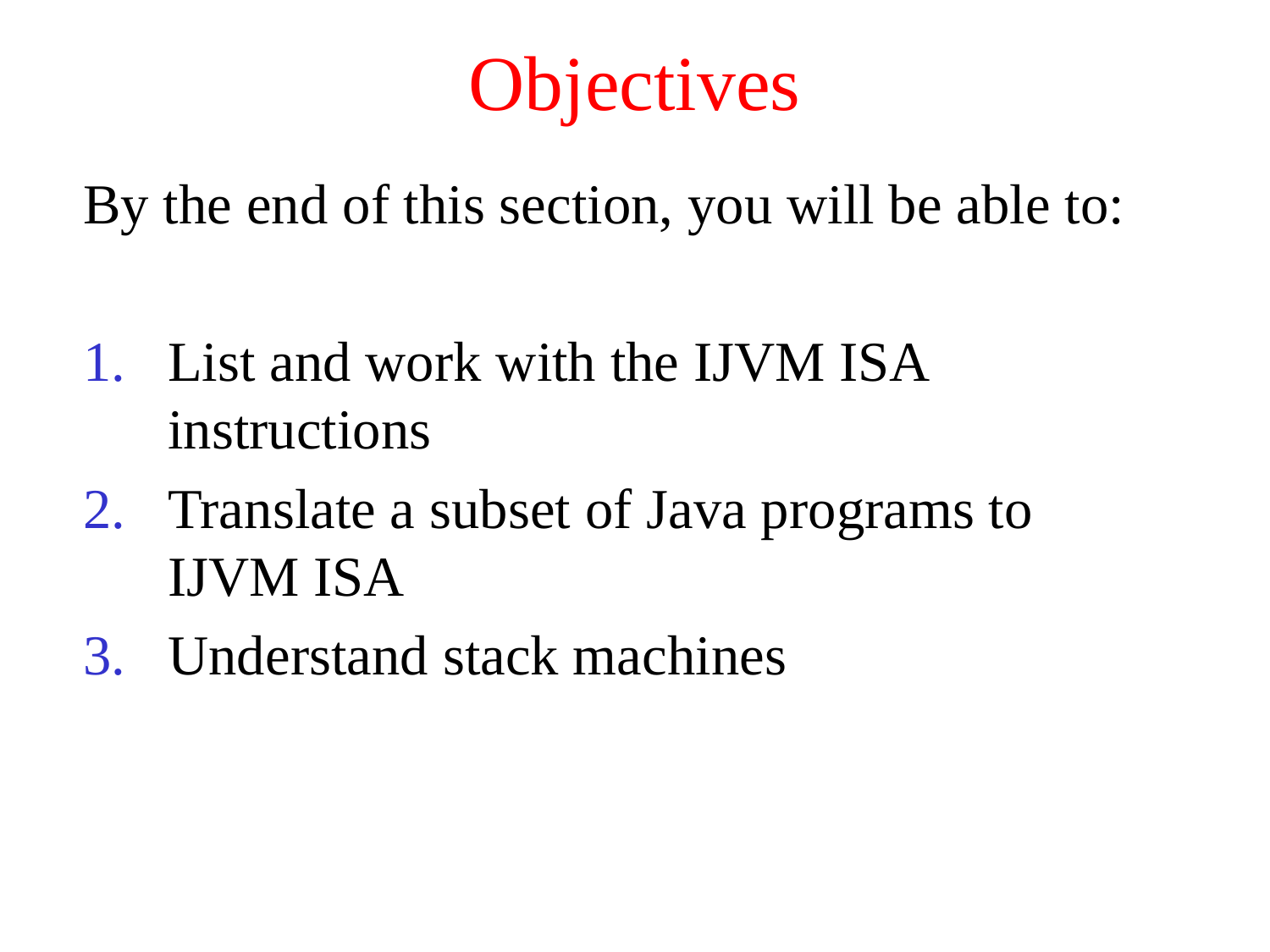

# Objectives
By the end of this section, you will be able to:

List and work with the IJVM ISA instructions
Translate a subset of Java programs to IJVM ISA
Understand stack machines